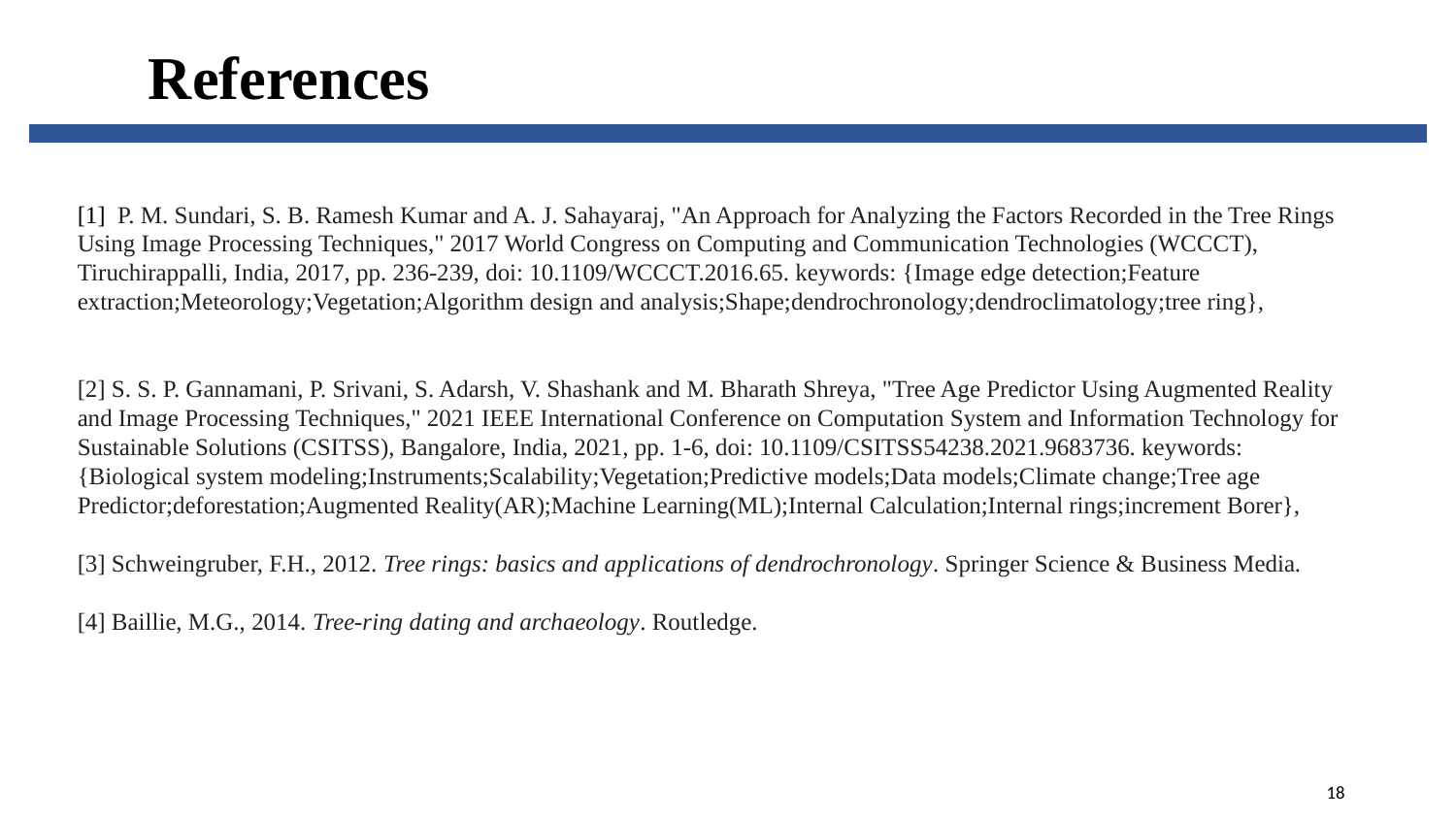

References

[1]  P. M. Sundari, S. B. Ramesh Kumar and A. J. Sahayaraj, "An Approach for Analyzing the Factors Recorded in the Tree Rings Using Image Processing Techniques," 2017 World Congress on Computing and Communication Technologies (WCCCT), Tiruchirappalli, India, 2017, pp. 236-239, doi: 10.1109/WCCCT.2016.65. keywords: {Image edge detection;Feature extraction;Meteorology;Vegetation;Algorithm design and analysis;Shape;dendrochronology;dendroclimatology;tree ring},

[2] S. S. P. Gannamani, P. Srivani, S. Adarsh, V. Shashank and M. Bharath Shreya, "Tree Age Predictor Using Augmented Reality and Image Processing Techniques," 2021 IEEE International Conference on Computation System and Information Technology for Sustainable Solutions (CSITSS), Bangalore, India, 2021, pp. 1-6, doi: 10.1109/CSITSS54238.2021.9683736. keywords: {Biological system modeling;Instruments;Scalability;Vegetation;Predictive models;Data models;Climate change;Tree age Predictor;deforestation;Augmented Reality(AR);Machine Learning(ML);Internal Calculation;Internal rings;increment Borer},

[3] Schweingruber, F.H., 2012. Tree rings: basics and applications of dendrochronology. Springer Science & Business Media.

[4] Baillie, M.G., 2014. Tree-ring dating and archaeology. Routledge.

18